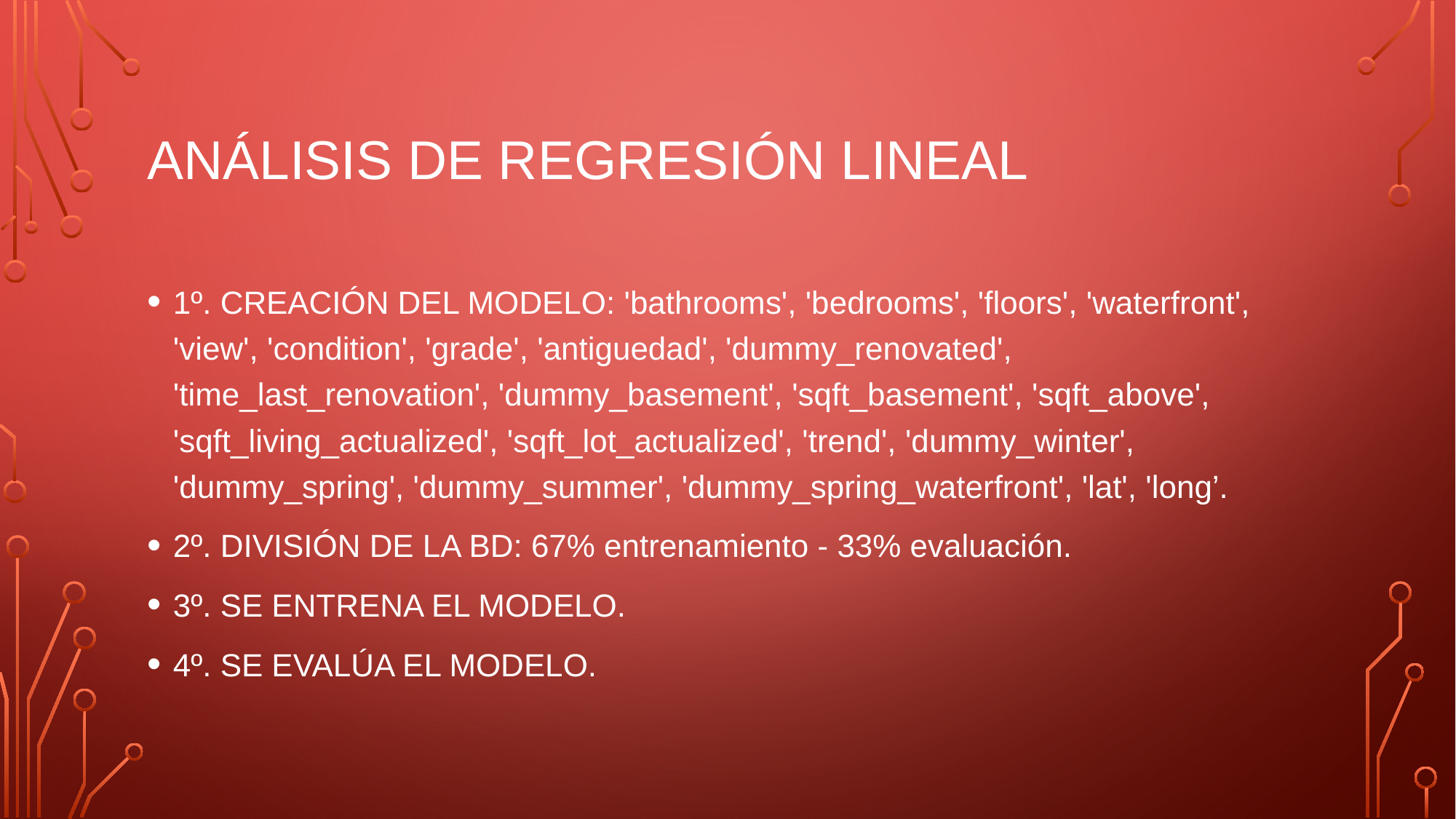

# ANÁLISIS DE REGRESIÓN LINEAL
1º. CREACIÓN DEL MODELO: 'bathrooms', 'bedrooms', 'floors', 'waterfront', 'view', 'condition', 'grade', 'antiguedad', 'dummy_renovated', 'time_last_renovation', 'dummy_basement', 'sqft_basement', 'sqft_above', 'sqft_living_actualized', 'sqft_lot_actualized', 'trend', 'dummy_winter', 'dummy_spring', 'dummy_summer', 'dummy_spring_waterfront', 'lat', 'long’.
2º. DIVISIÓN DE LA BD: 67% entrenamiento - 33% evaluación.
3º. SE ENTRENA EL MODELO.
4º. SE EVALÚA EL MODELO.